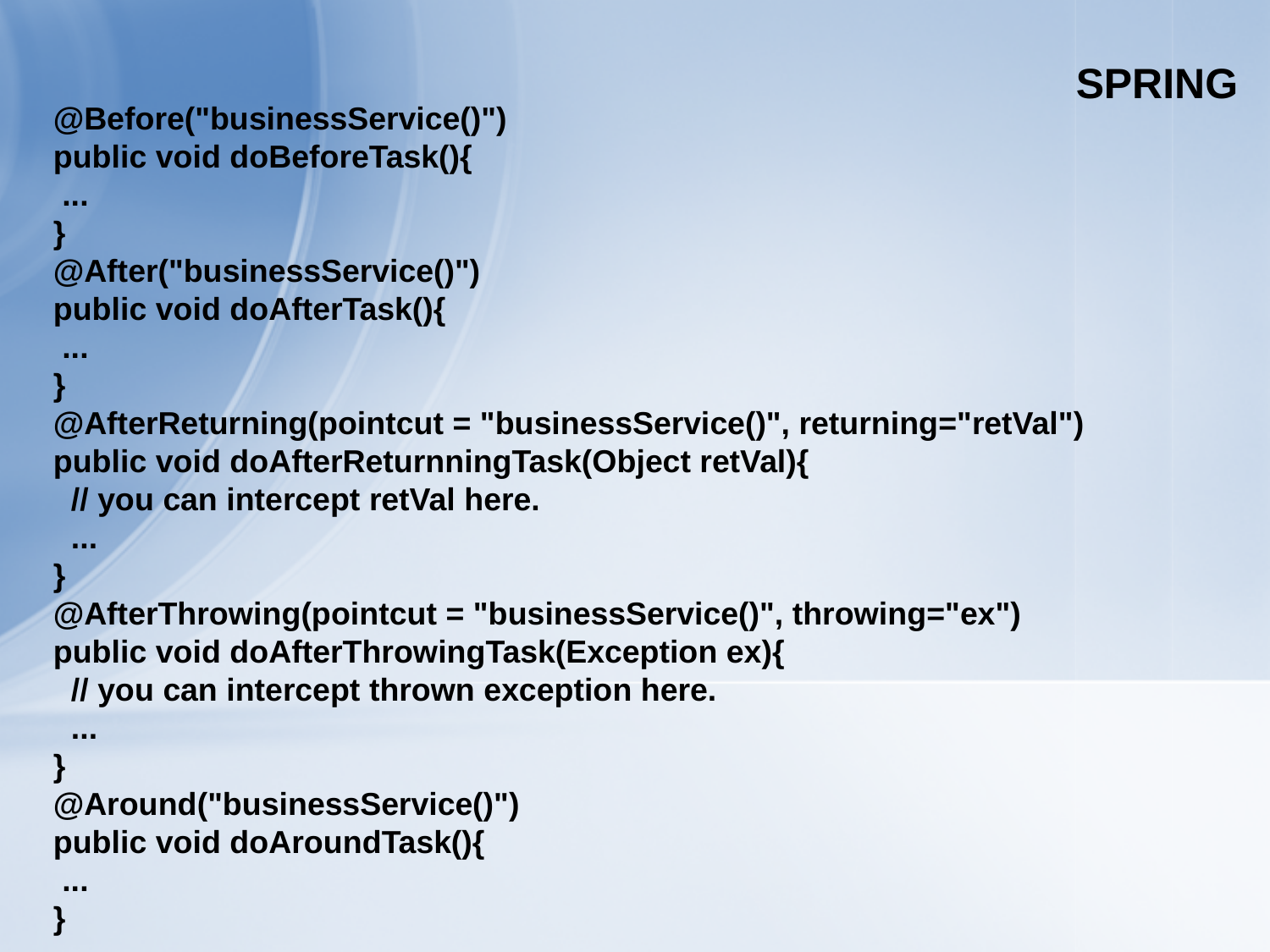

SPRING
@Before("businessService()")
public void doBeforeTask(){
 ...
}
@After("businessService()")
public void doAfterTask(){
 ...
}
@AfterReturning(pointcut = "businessService()", returning="retVal")
public void doAfterReturnningTask(Object retVal){
  // you can intercept retVal here.
  ...
}
@AfterThrowing(pointcut = "businessService()", throwing="ex")
public void doAfterThrowingTask(Exception ex){
  // you can intercept thrown exception here.
  ...
}
@Around("businessService()")
public void doAroundTask(){
 ...
}